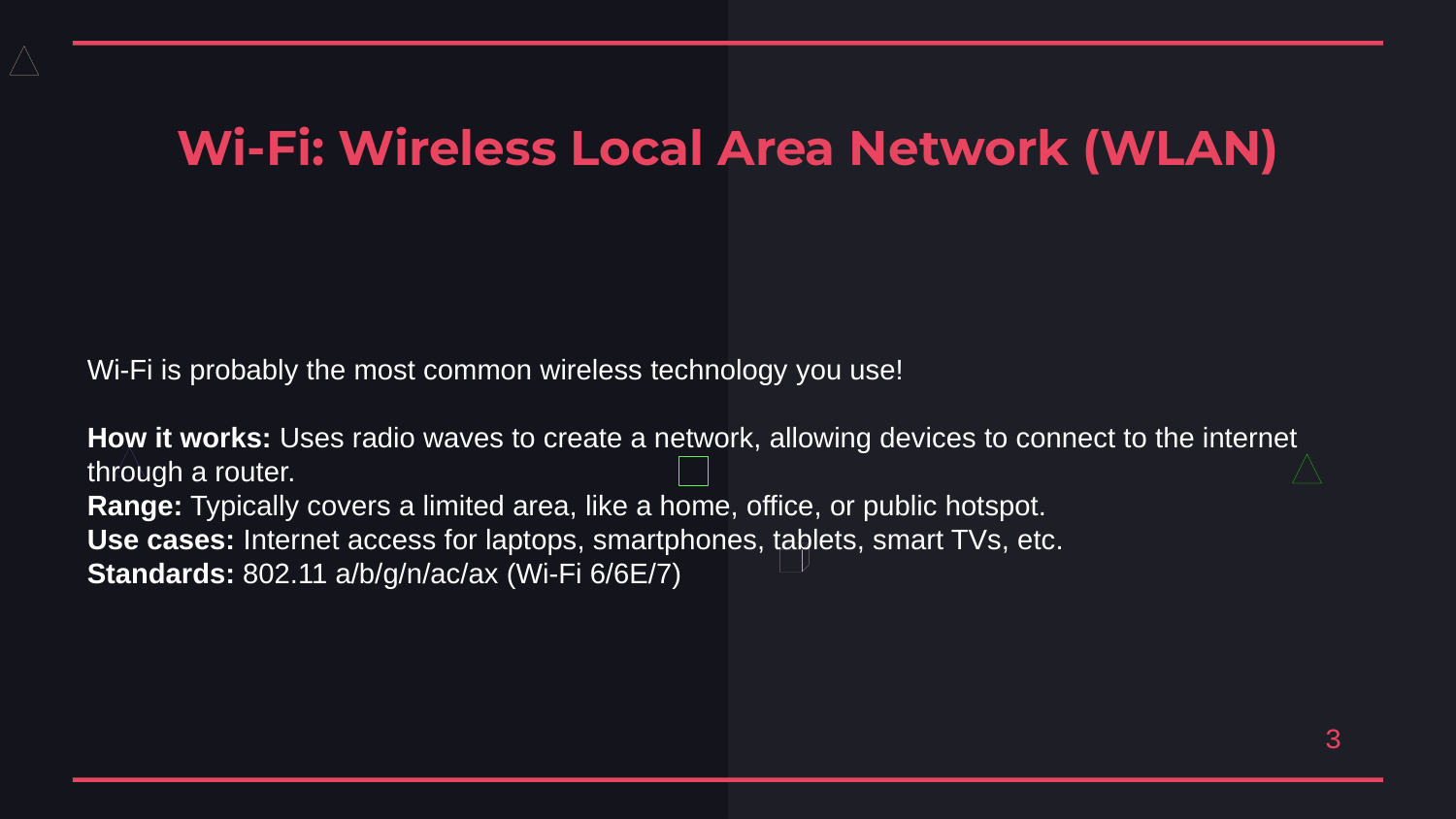

Wi-Fi: Wireless Local Area Network (WLAN)
Wi-Fi is probably the most common wireless technology you use!

How it works: Uses radio waves to create a network, allowing devices to connect to the internet through a router.
Range: Typically covers a limited area, like a home, office, or public hotspot.
Use cases: Internet access for laptops, smartphones, tablets, smart TVs, etc.
Standards: 802.11 a/b/g/n/ac/ax (Wi-Fi 6/6E/7)

3